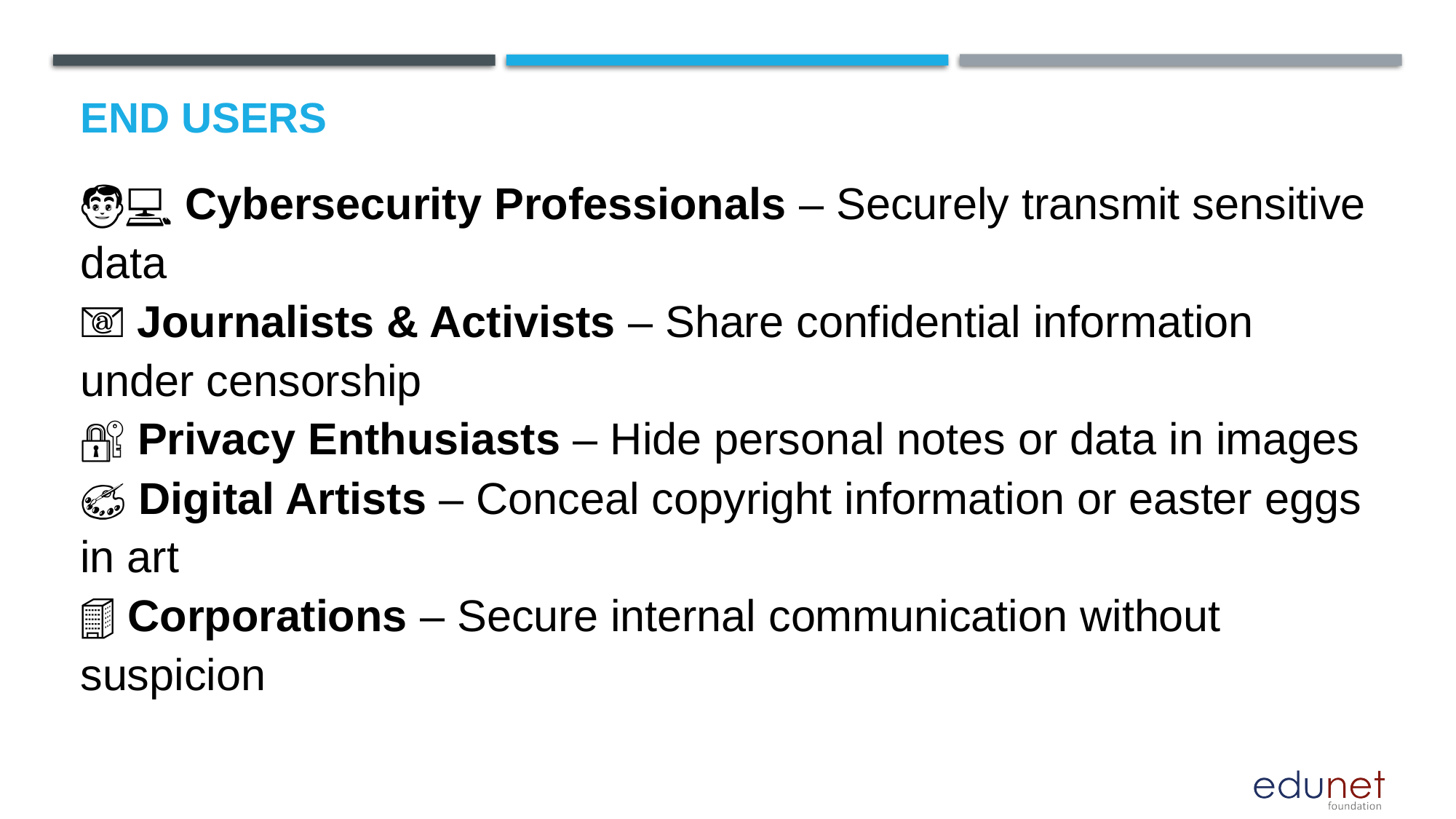

# End users
👨‍💻 Cybersecurity Professionals – Securely transmit sensitive data
📧 Journalists & Activists – Share confidential information under censorship
🔐 Privacy Enthusiasts – Hide personal notes or data in images
🎨 Digital Artists – Conceal copyright information or easter eggs in art
🏢 Corporations – Secure internal communication without suspicion